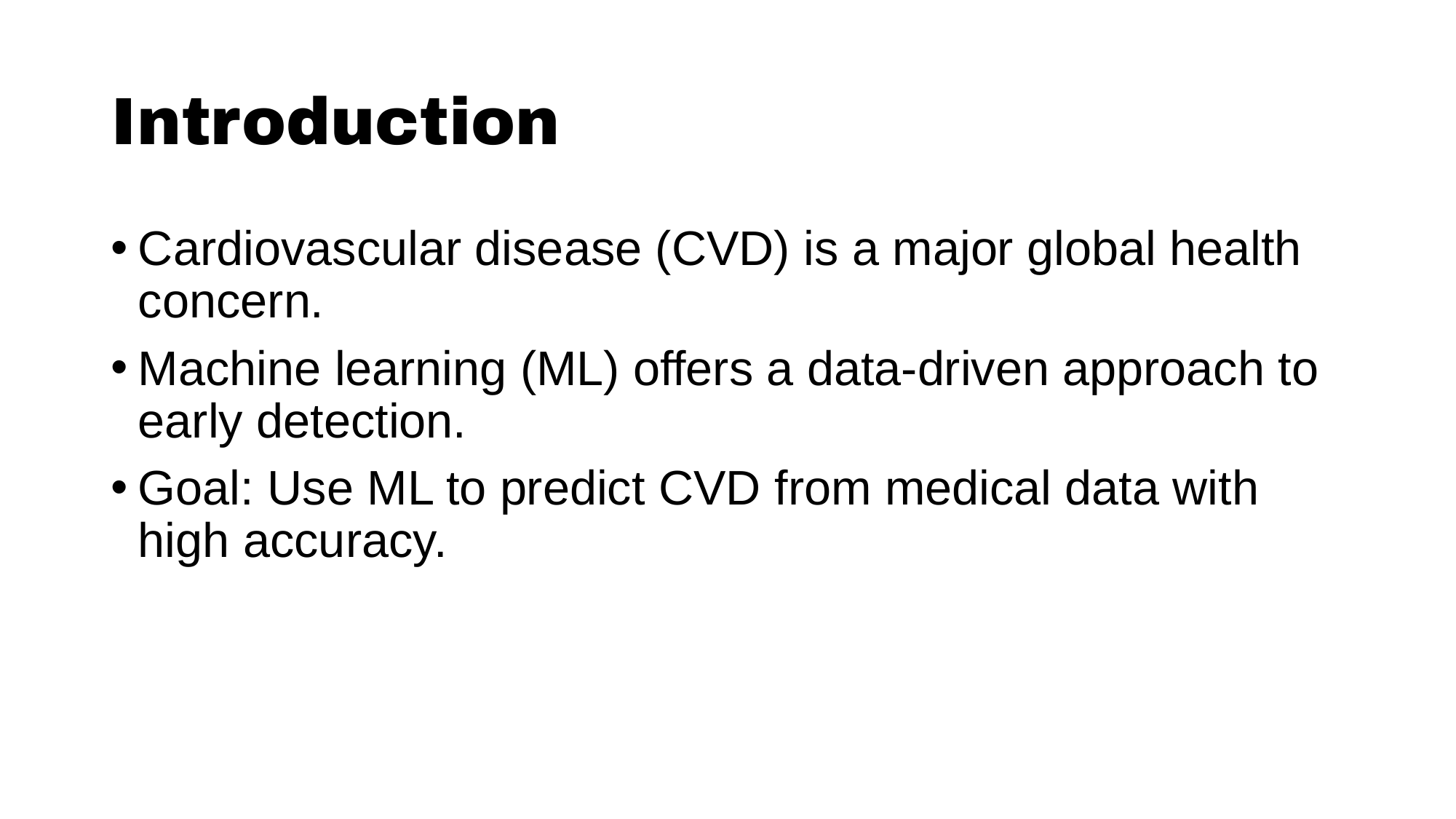

# Introduction
Cardiovascular disease (CVD) is a major global health concern.
Machine learning (ML) offers a data-driven approach to early detection.
Goal: Use ML to predict CVD from medical data with high accuracy.